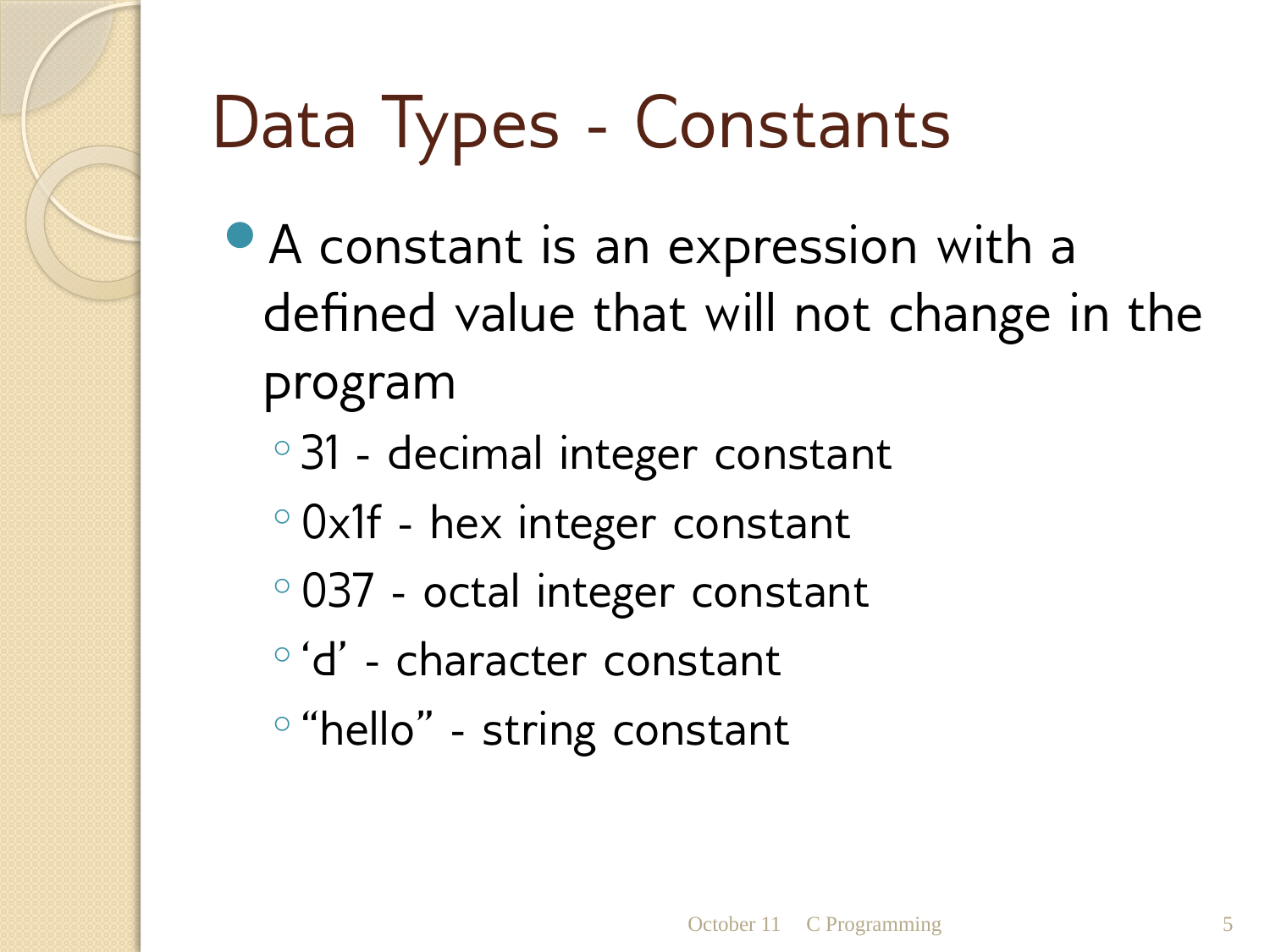

# Data Types - Constants
A constant is an expression with a defined value that will not change in the program
31 - decimal integer constant
0x1f - hex integer constant
037 - octal integer constant
‘d’ - character constant
“hello” - string constant
October 11
C Programming
5